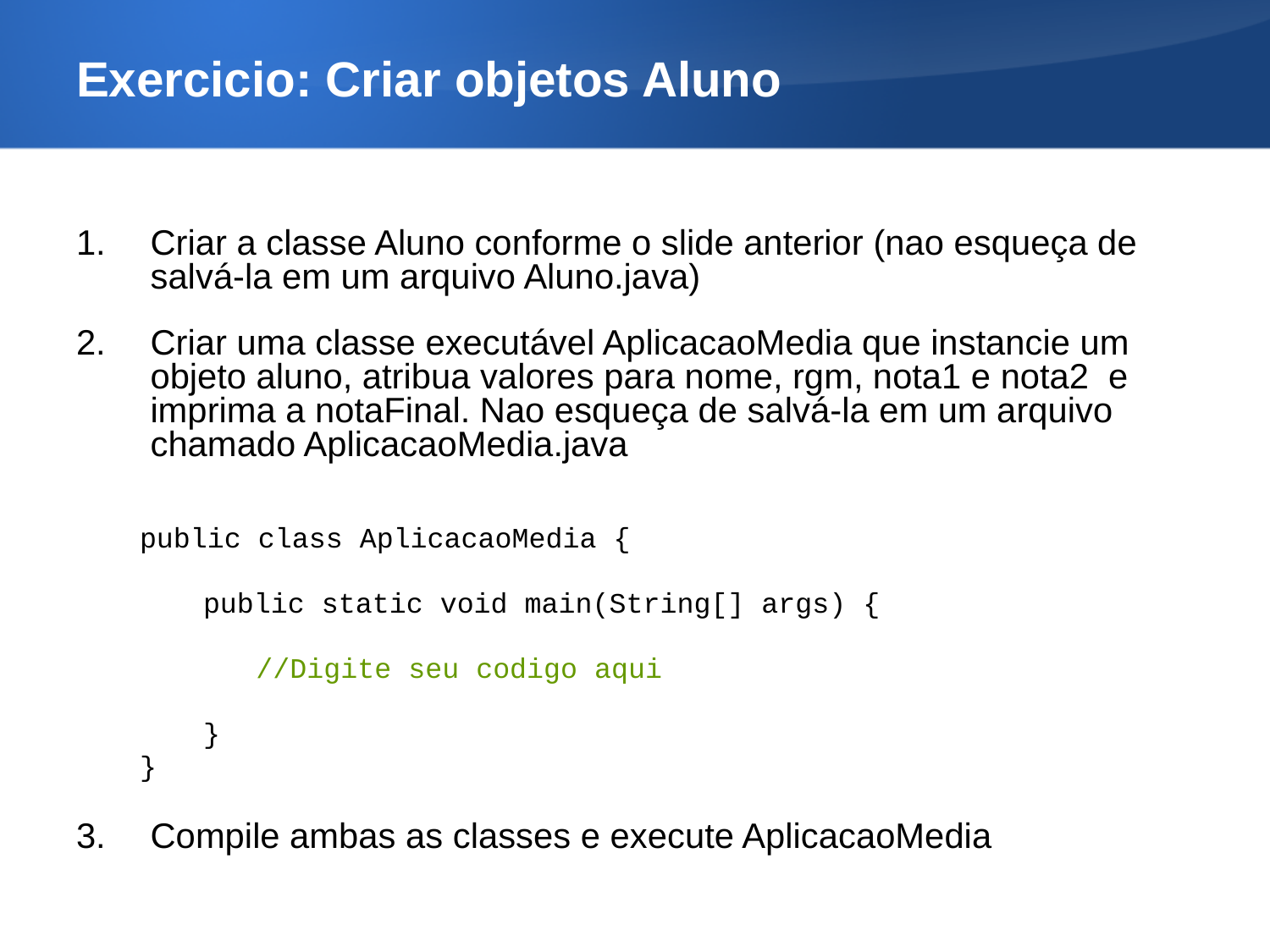

# Exercicio: Criar objetos Aluno
Criar a classe Aluno conforme o slide anterior (nao esqueça de salvá-la em um arquivo Aluno.java)
Criar uma classe executável AplicacaoMedia que instancie um objeto aluno, atribua valores para nome, rgm, nota1 e nota2  e imprima a notaFinal. Nao esqueça de salvá-la em um arquivo chamado AplicacaoMedia.java

public class AplicacaoMedia {

public static void main(String[] args) {

	//Digite seu codigo aqui

}
}

Compile ambas as classes e execute AplicacaoMedia